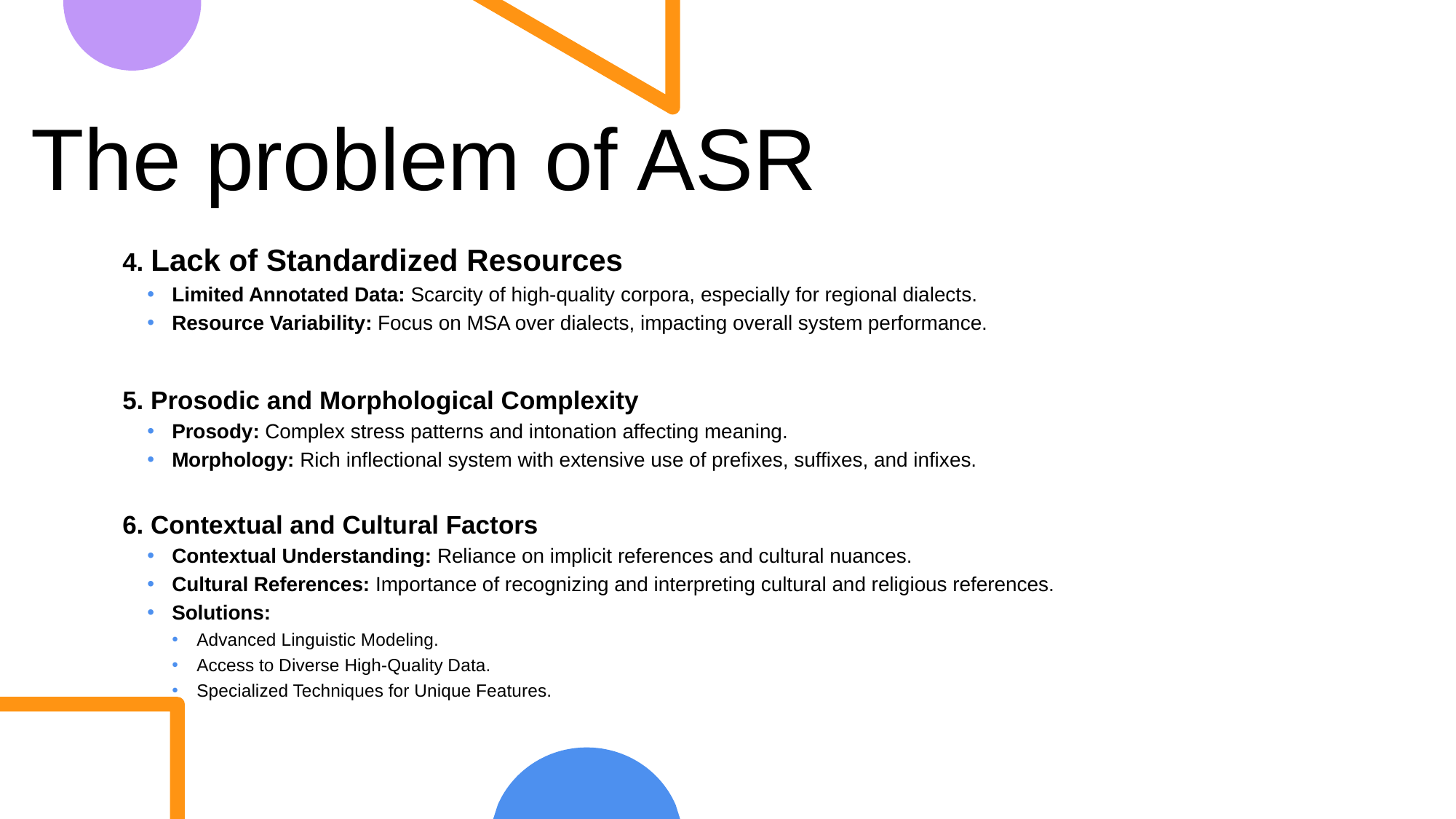

# The problem of ASR
4. Lack of Standardized Resources
Limited Annotated Data: Scarcity of high-quality corpora, especially for regional dialects.
Resource Variability: Focus on MSA over dialects, impacting overall system performance.

5. Prosodic and Morphological Complexity
Prosody: Complex stress patterns and intonation affecting meaning.
Morphology: Rich inflectional system with extensive use of prefixes, suffixes, and infixes.

6. Contextual and Cultural Factors
Contextual Understanding: Reliance on implicit references and cultural nuances.
Cultural References: Importance of recognizing and interpreting cultural and religious references.
Solutions:
Advanced Linguistic Modeling.
Access to Diverse High-Quality Data.
Specialized Techniques for Unique Features.